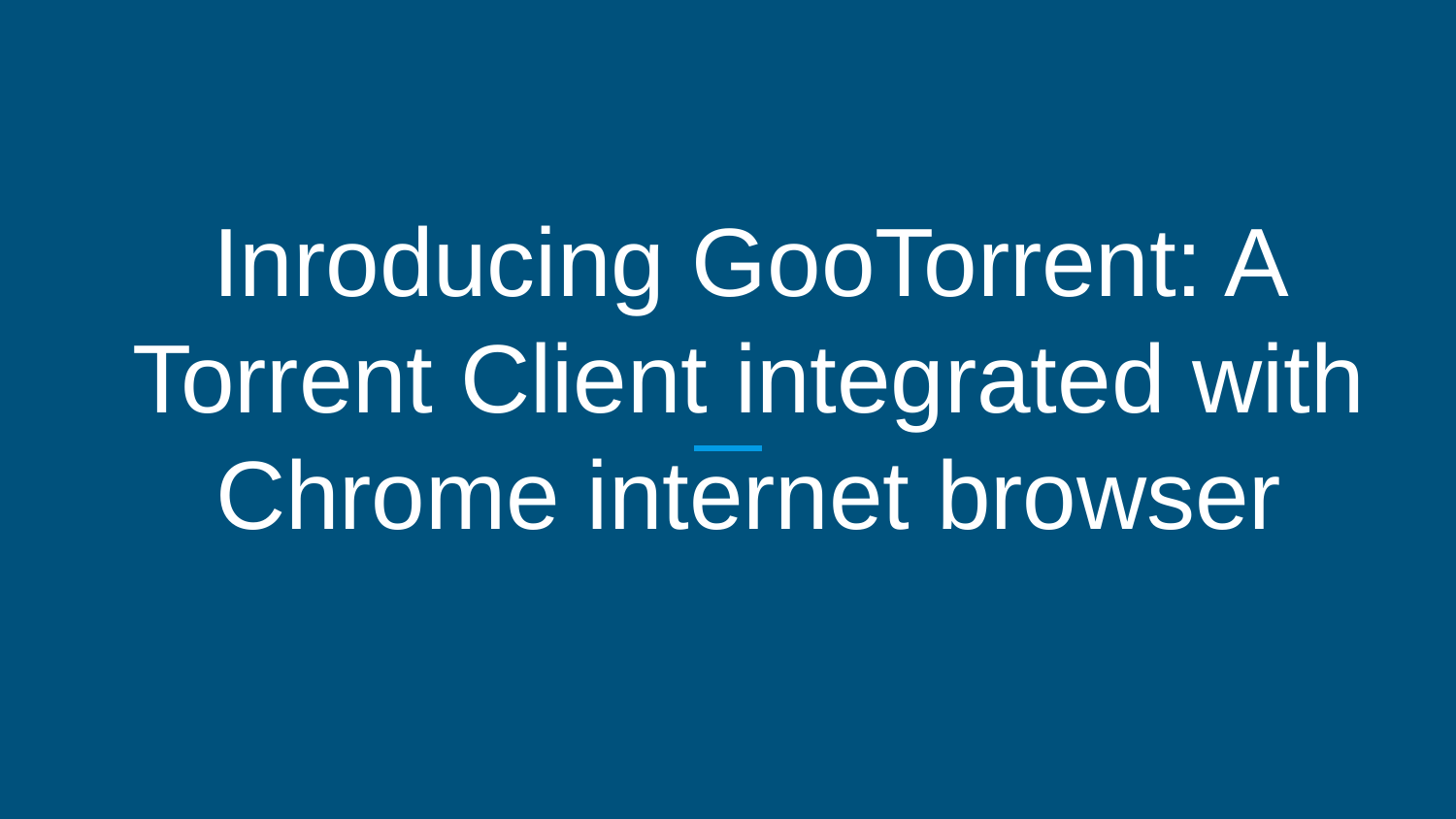

# Inroducing GooTorrent: A Torrent Client integrated with Chrome internet browser